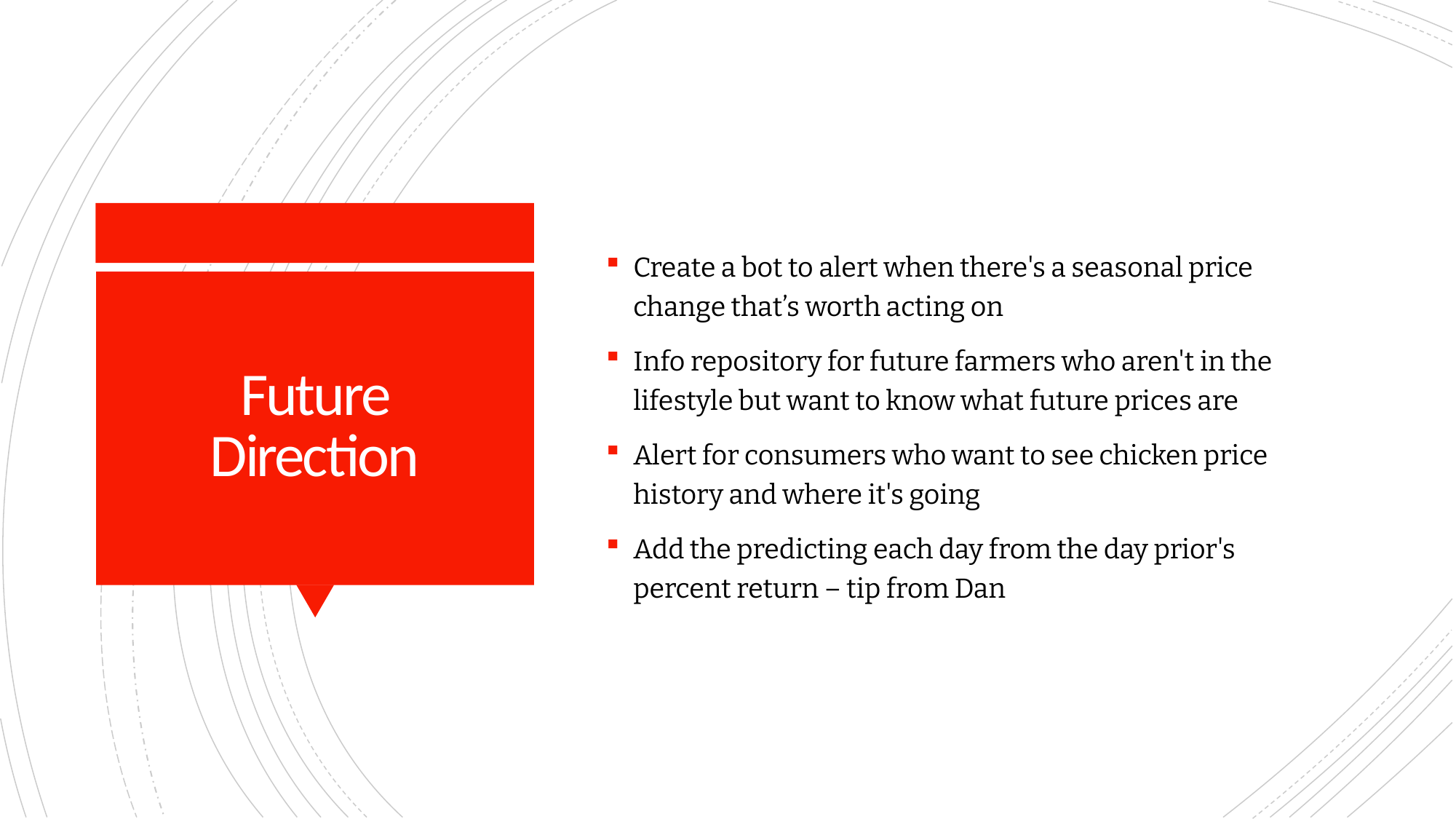

Create a bot to alert when there's a seasonal price change that’s worth acting on
Info repository for future farmers who aren't in the lifestyle but want to know what future prices are
Alert for consumers who want to see chicken price history and where it's going
Add the predicting each day from the day prior's percent return – tip from Dan

# Future Direction